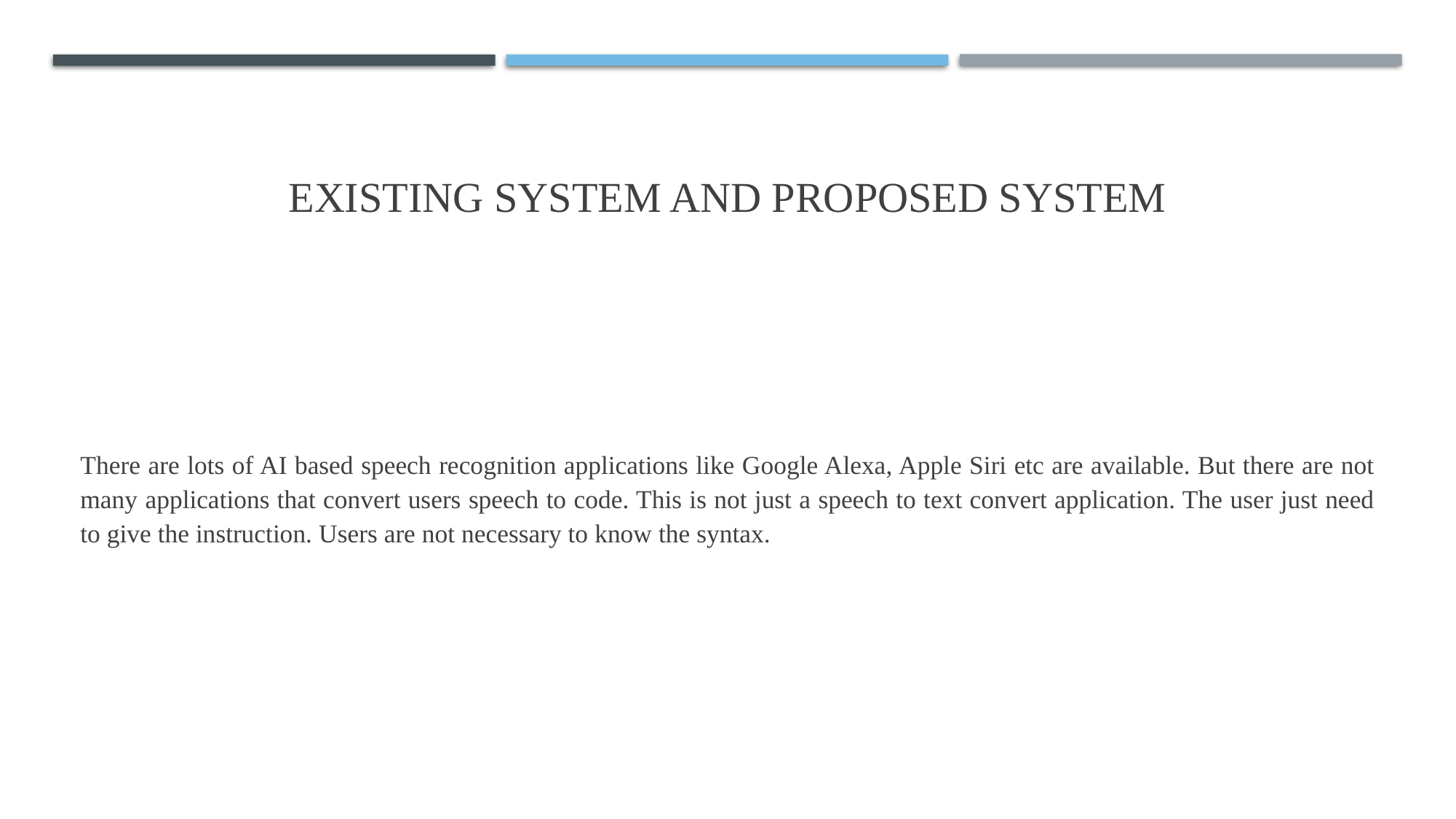

# Existing System and Proposed System
There are lots of AI based speech recognition applications like Google Alexa, Apple Siri etc are available. But there are not many applications that convert users speech to code. This is not just a speech to text convert application. The user just need to give the instruction. Users are not necessary to know the syntax.